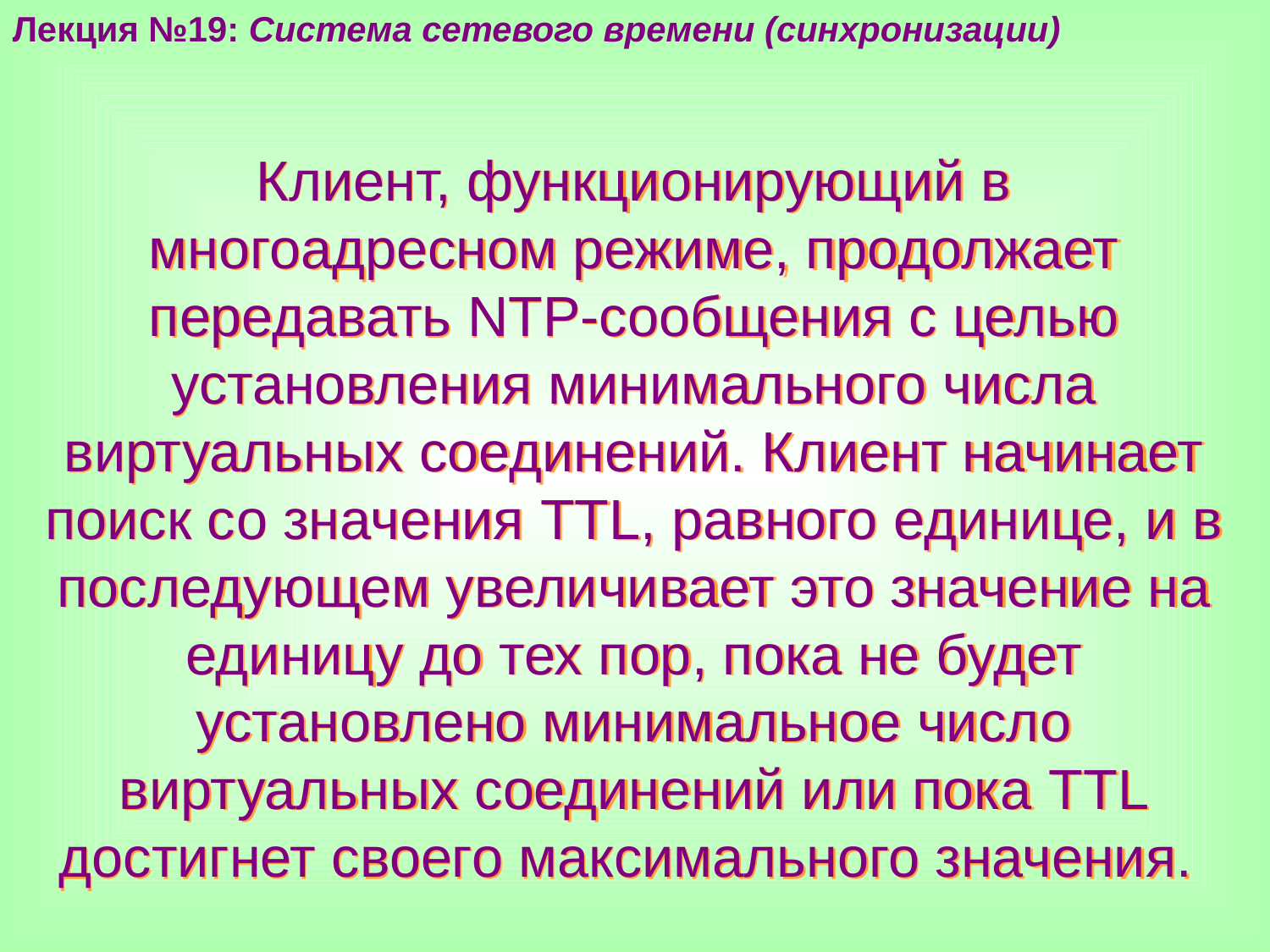

Лекция №19: Система сетевого времени (синхронизации)
Клиент, функционирующий в многоадресном режиме, продолжает передавать NTP-сообщения с целью установления минимального числа виртуальных соединений. Клиент начинает поиск со значения TTL, равного единице, и в последующем увеличивает это значение на единицу до тех пор, пока не будет установлено минимальное число виртуальных соединений или пока TTL достигнет своего максимального значения.